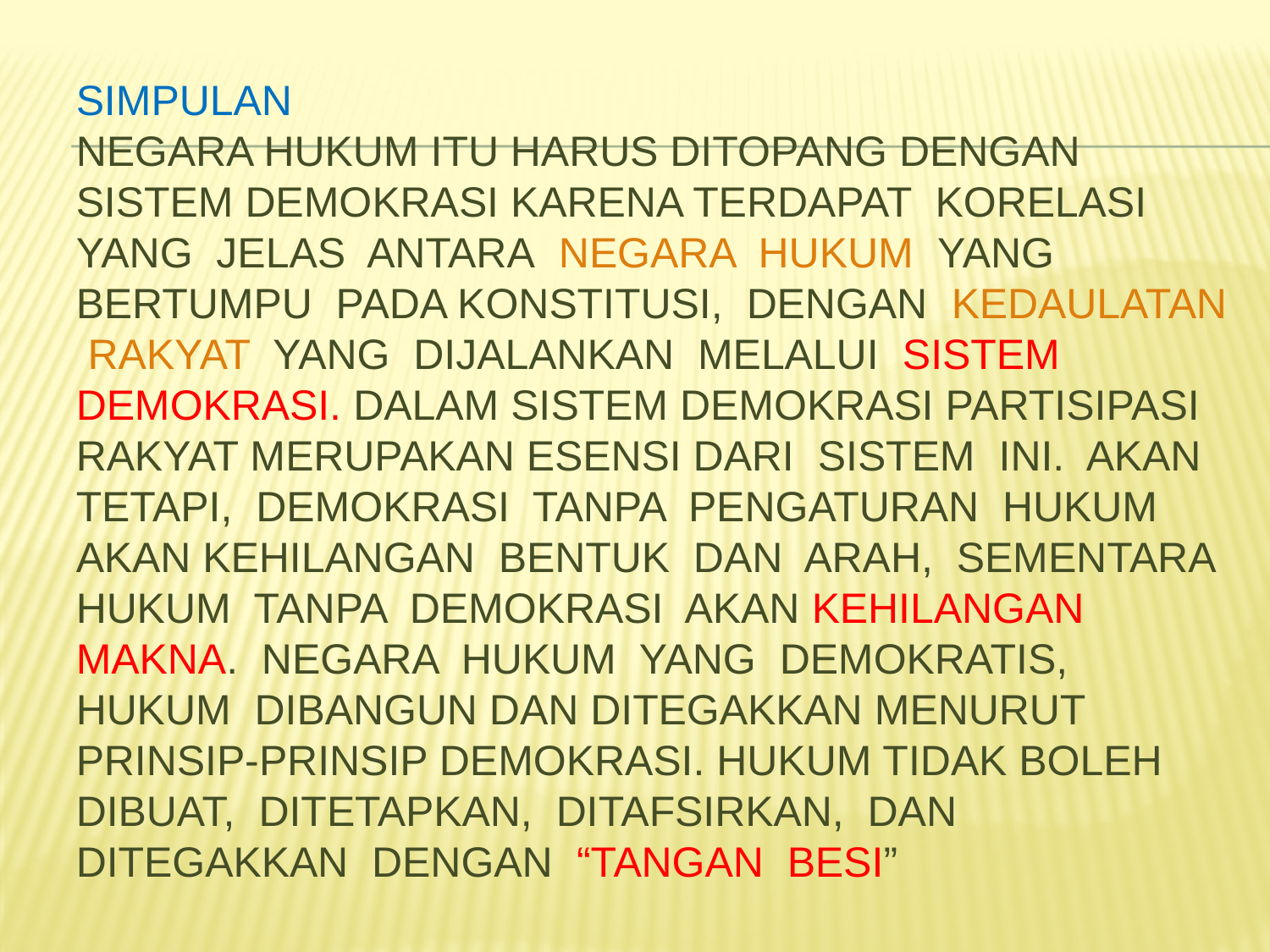

# SIMPULAN Negara hukum itu harus ditopang dengan sistem demokrasi karena terdapat  korelasi  yang  jelas  antara  negara  hukum  yang  bertumpu  pada konstitusi,  dengan  kedaulatan  rakyat  yang  dijalankan  melalui  sistem demokrasi. Dalam sistem demokrasi partisipasi rakyat merupakan esensi dari  sistem  ini.  Akan  tetapi,  demokrasi  tanpa  pengaturan  hukum  akan kehilangan  bentuk  dan  arah,  sementara  hukum  tanpa  demokrasi  akan kehilangan  makna.  Negara  hukum  yang  demokratis,  hukum  dibangun dan ditegakkan menurut prinsip-prinsip demokrasi. Hukum tidak boleh dibuat,  ditetapkan,  ditafsirkan,  dan  ditegakkan  dengan  “tangan  besi”